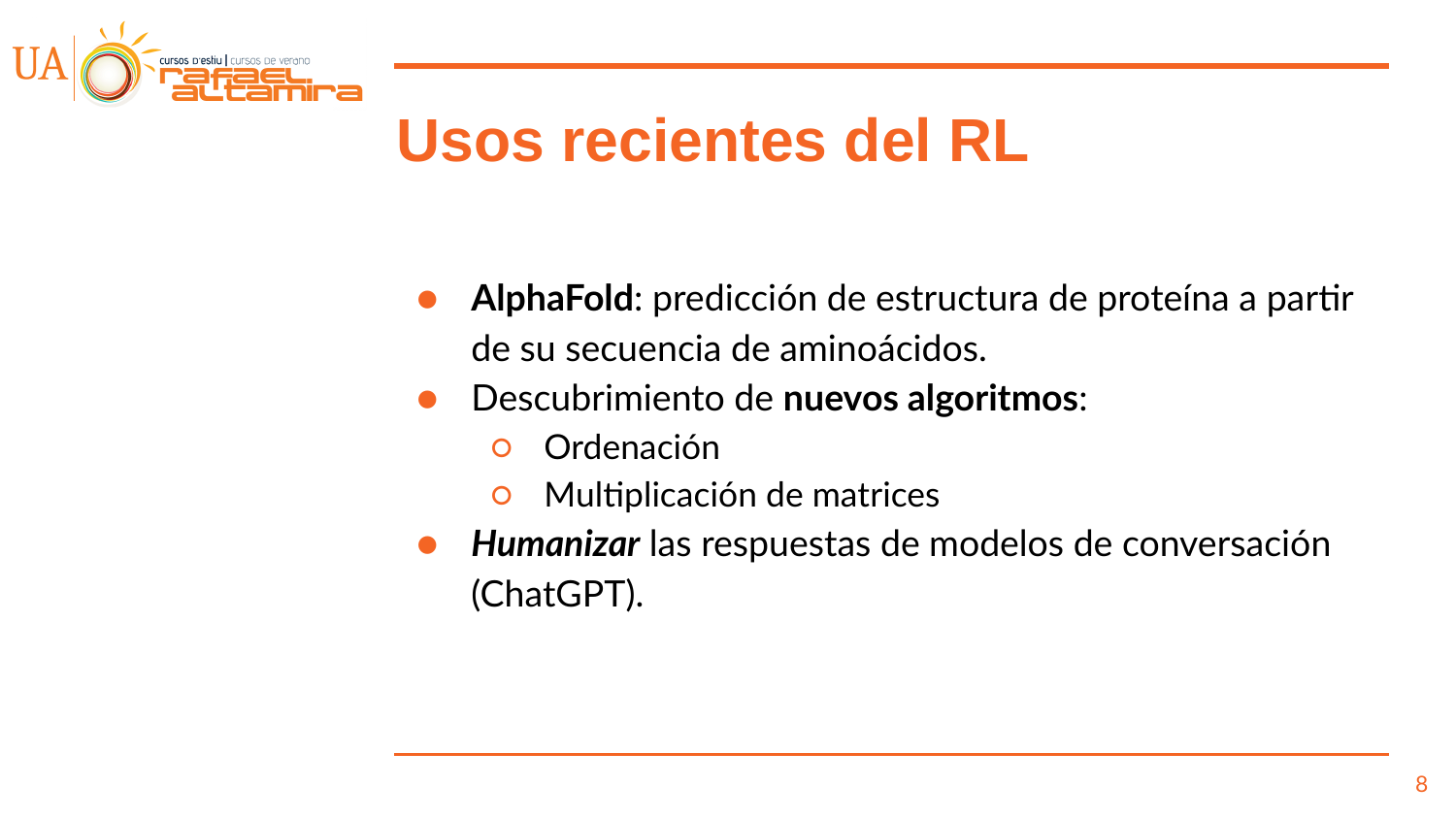

# Usos recientes del RL
AlphaFold: predicción de estructura de proteína a partir de su secuencia de aminoácidos.
Descubrimiento de nuevos algoritmos:
Ordenación
Multiplicación de matrices
Humanizar las respuestas de modelos de conversación (ChatGPT).
8